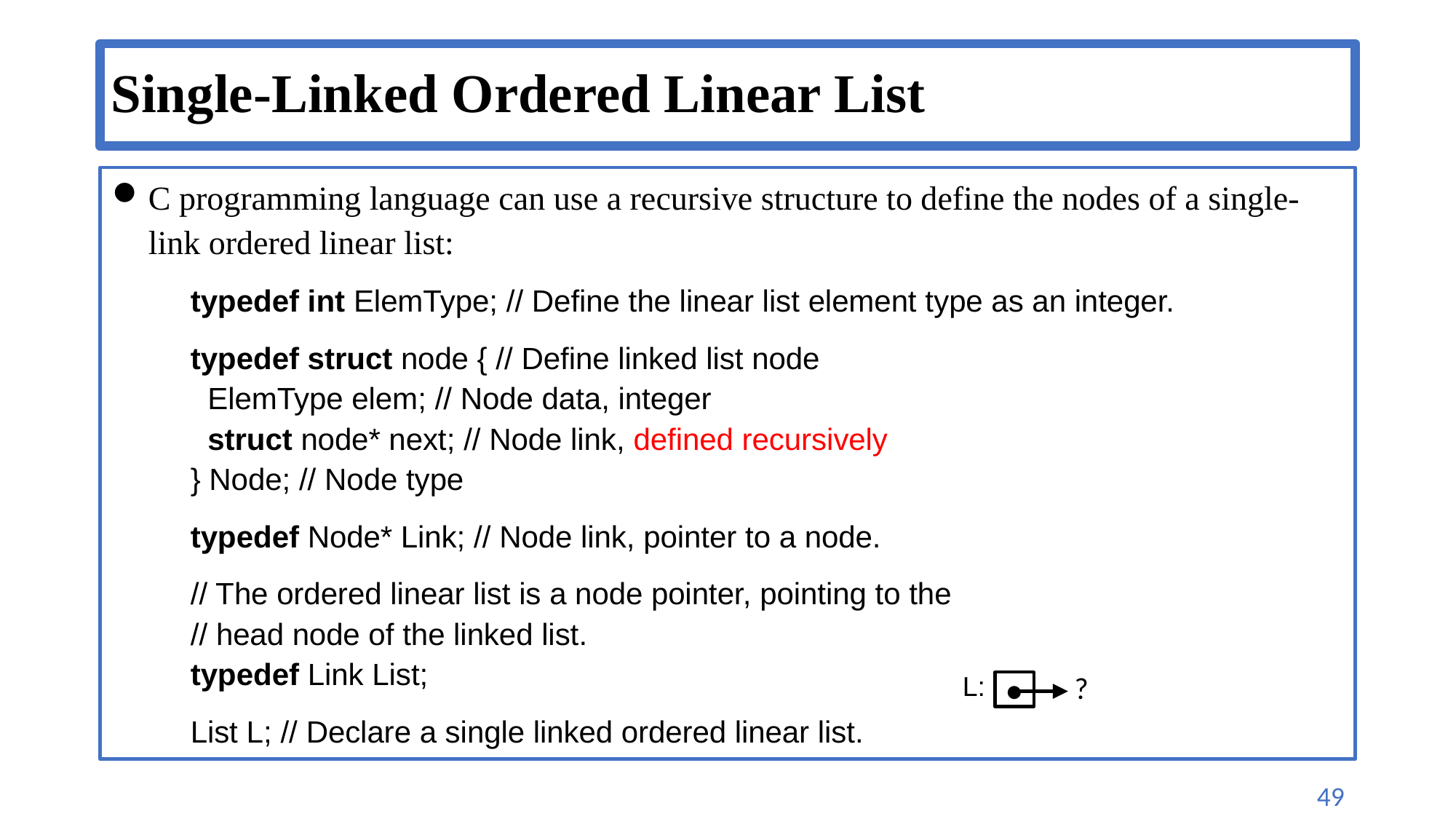

# Single-Linked Ordered Linear List
C programming language can use a recursive structure to define the nodes of a single-link ordered linear list:
		typedef int ElemType; // Define the linear list element type as an integer.
typedef struct node { // Define linked list node
  ElemType elem; // Node data, integer
  struct node* next; // Node link, defined recursively
} Node; // Node type
typedef Node* Link; // Node link, pointer to a node.
// The ordered linear list is a node pointer, pointing to the
// head node of the linked list.
typedef Link List;
List L; // Declare a single linked ordered linear list.

?
●
L: